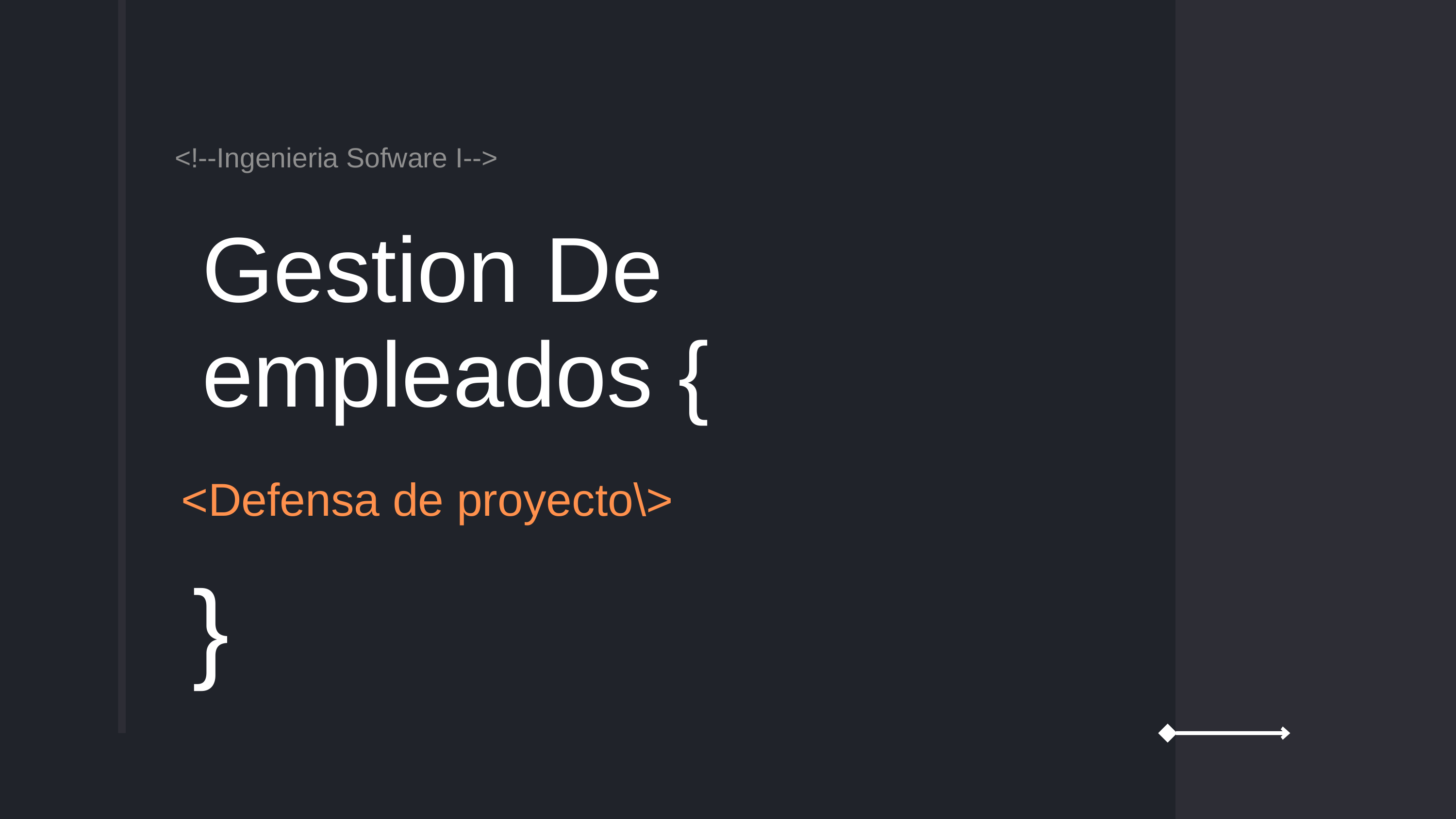

<!--Ingenieria Sofware I-->
Gestion De empleados {

<Defensa de proyecto\>
}